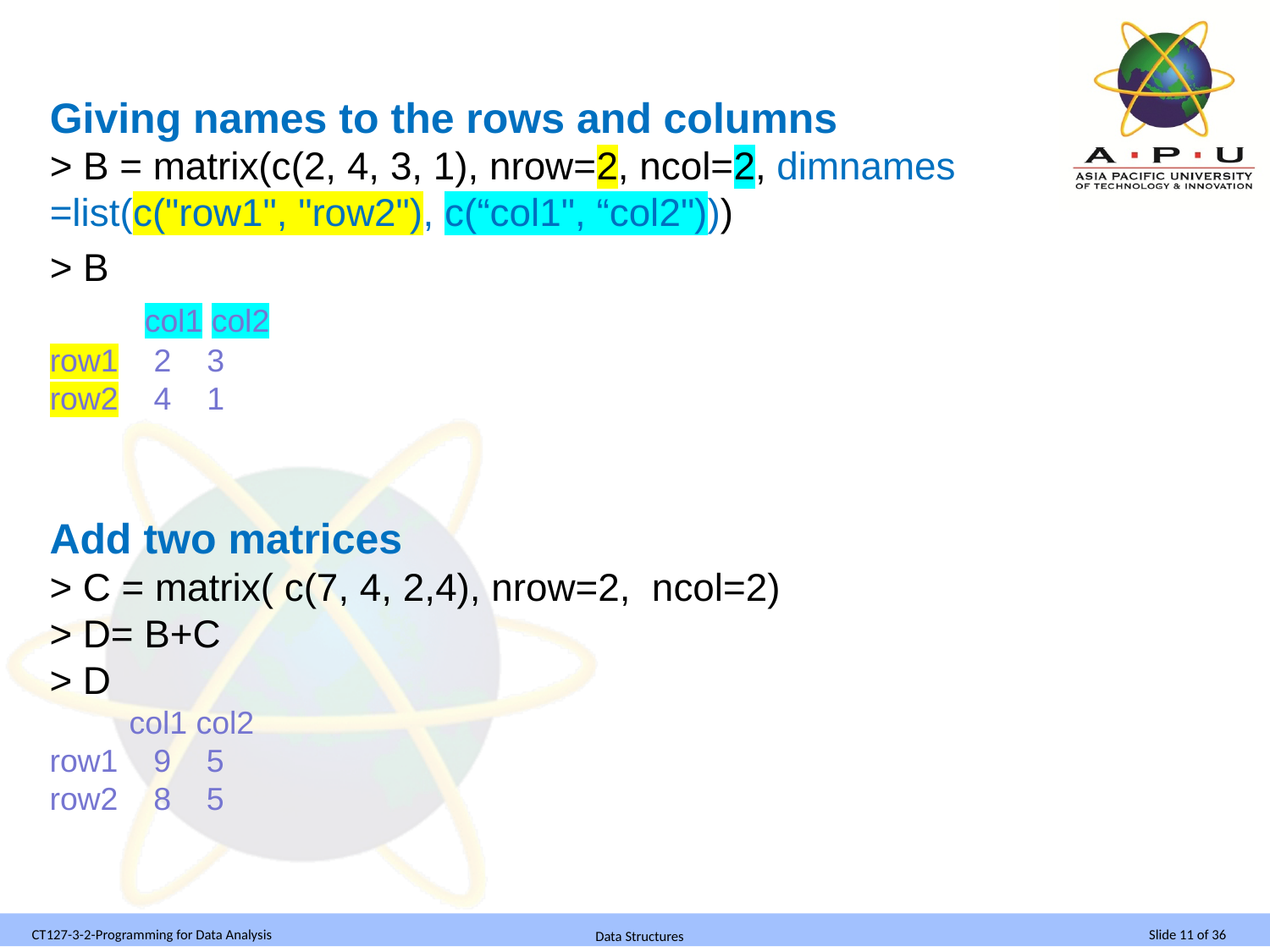

Giving names to the rows and columns
> B = matrix(c(2, 4, 3, 1), nrow=2, ncol=2, dimnames =list(c("row1", "row2"), c(“col1", “col2")))
> B              
        col1 col2
row1    2    3
row2    4    1
Add two matrices
> C = matrix( c(7, 4, 2,4), nrow=2,  ncol=2) 
> D= B+C
> D
         col1 col2
row1    9    5
row2    8    5